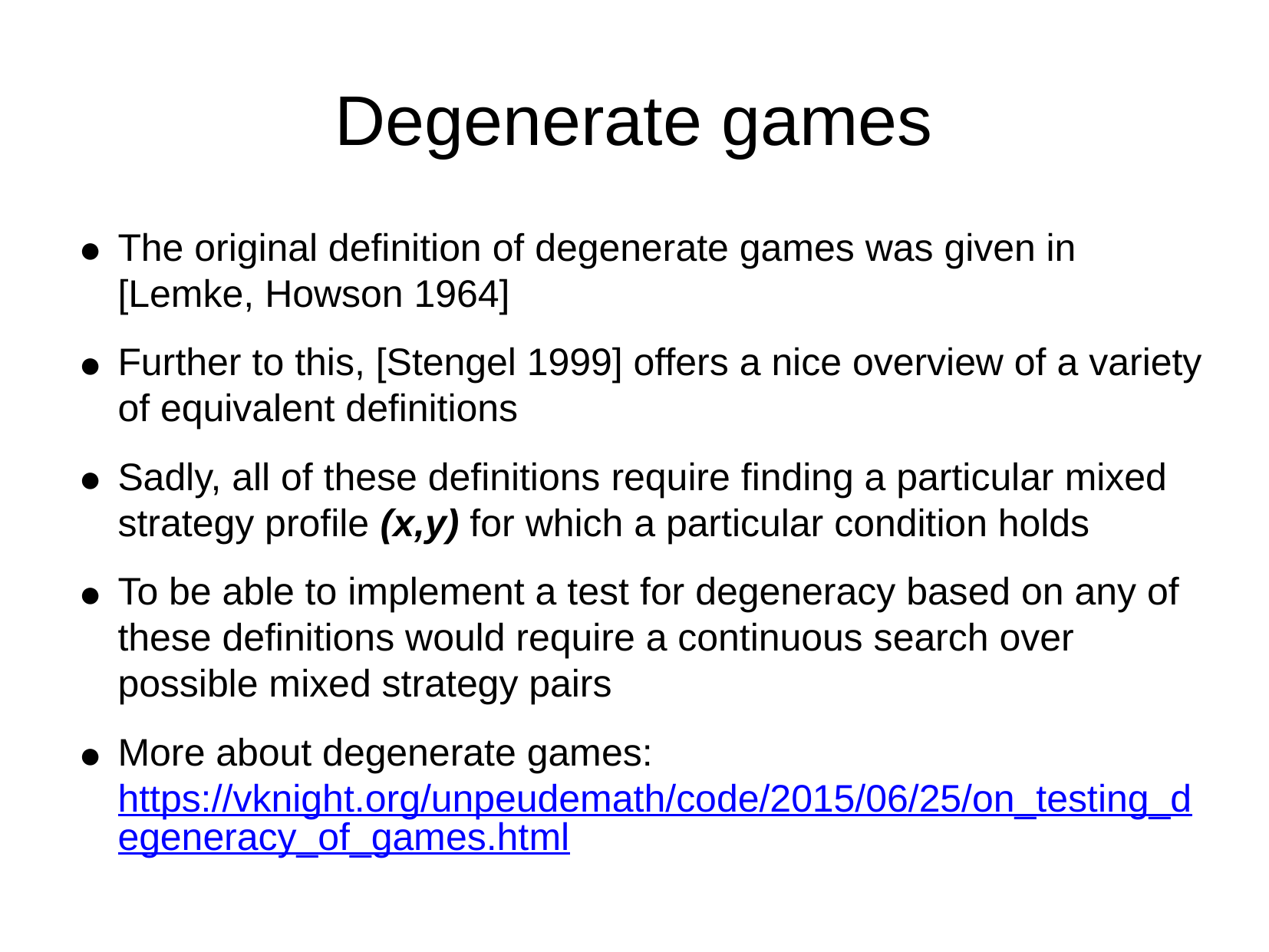

Degenerate games
The original definition of degenerate games was given in [Lemke, Howson 1964]
Further to this, [Stengel 1999] offers a nice overview of a variety of equivalent definitions
Sadly, all of these definitions require finding a particular mixed strategy profile (x,y) for which a particular condition holds
To be able to implement a test for degeneracy based on any of these definitions would require a continuous search over possible mixed strategy pairs
More about degenerate games: https://vknight.org/unpeudemath/code/2015/06/25/on_testing_degeneracy_of_games.html